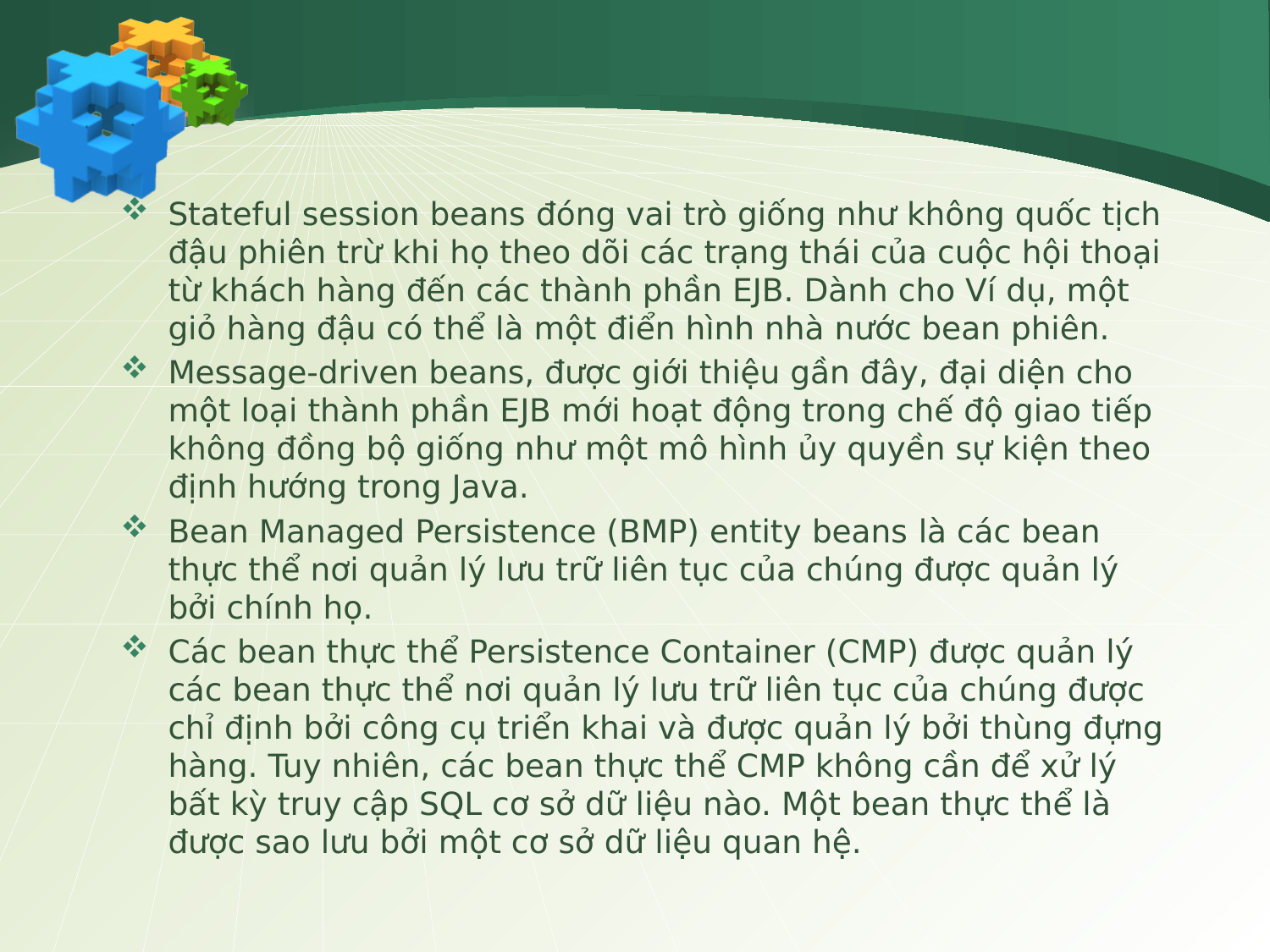

#
Stateful session beans đóng vai trò giống như không quốc tịch đậu phiên trừ khi họ theo dõi các trạng thái của cuộc hội thoại từ khách hàng đến các thành phần EJB. Dành cho Ví dụ, một giỏ hàng đậu có thể là một điển hình nhà nước bean phiên.
Message-driven beans, được giới thiệu gần đây, đại diện cho một loại thành phần EJB mới hoạt động trong chế độ giao tiếp không đồng bộ giống như một mô hình ủy quyền sự kiện theo định hướng trong Java.
Bean Managed Persistence (BMP) entity beans là các bean thực thể nơi quản lý lưu trữ liên tục của chúng được quản lý bởi chính họ.
Các bean thực thể Persistence Container (CMP) được quản lý các bean thực thể nơi quản lý lưu trữ liên tục của chúng được chỉ định bởi công cụ triển khai và được quản lý bởi thùng đựng hàng. Tuy nhiên, các bean thực thể CMP không cần để xử lý bất kỳ truy cập SQL cơ sở dữ liệu nào. Một bean thực thể là được sao lưu bởi một cơ sở dữ liệu quan hệ.